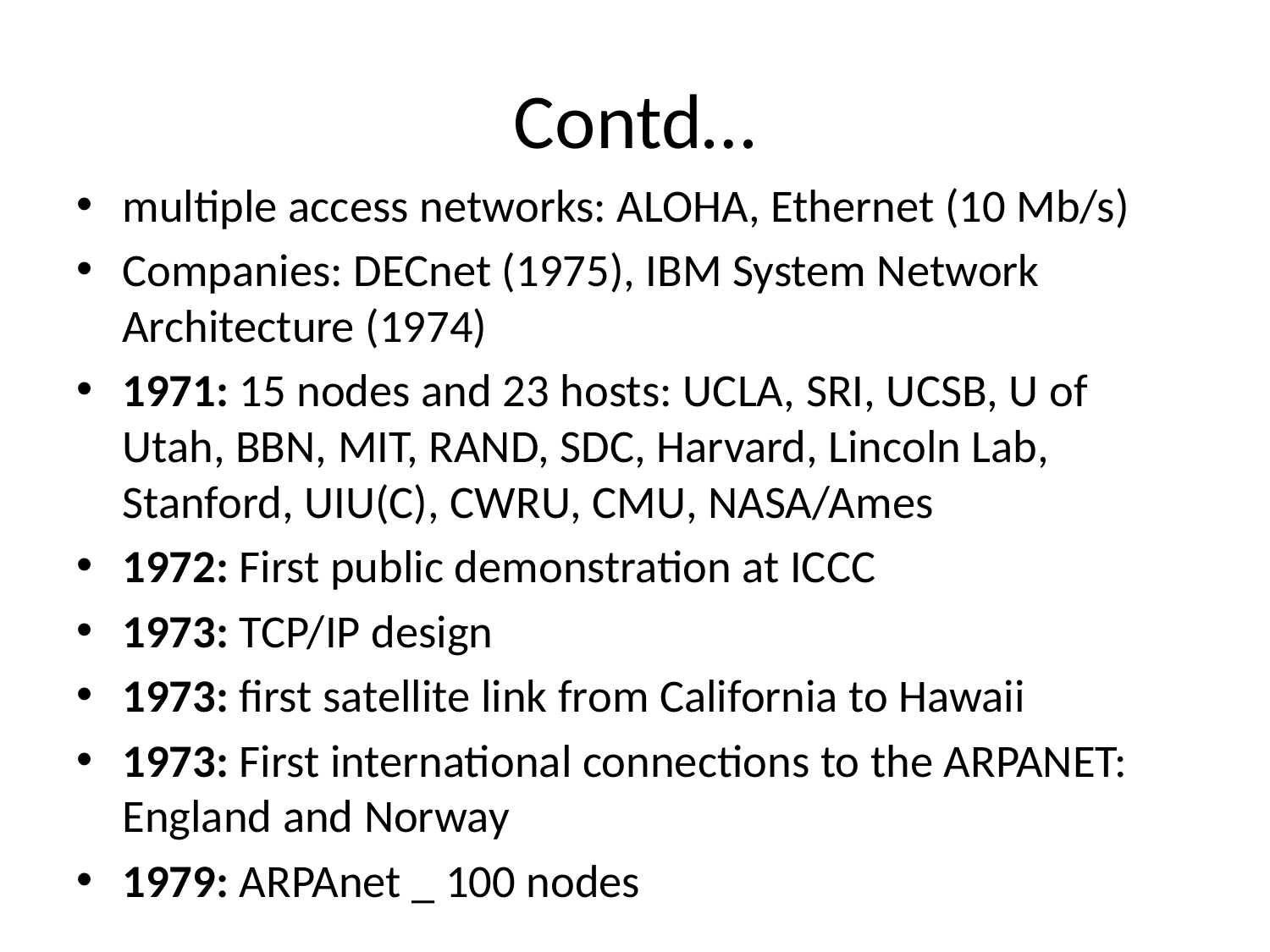

# Contd…
multiple access networks: ALOHA, Ethernet (10 Mb/s)
Companies: DECnet (1975), IBM System Network Architecture (1974)
1971: 15 nodes and 23 hosts: UCLA, SRI, UCSB, U of Utah, BBN, MIT, RAND, SDC, Harvard, Lincoln Lab, Stanford, UIU(C), CWRU, CMU, NASA/Ames
1972: First public demonstration at ICCC
1973: TCP/IP design
1973: first satellite link from California to Hawaii
1973: First international connections to the ARPANET: England and Norway
1979: ARPAnet _ 100 nodes